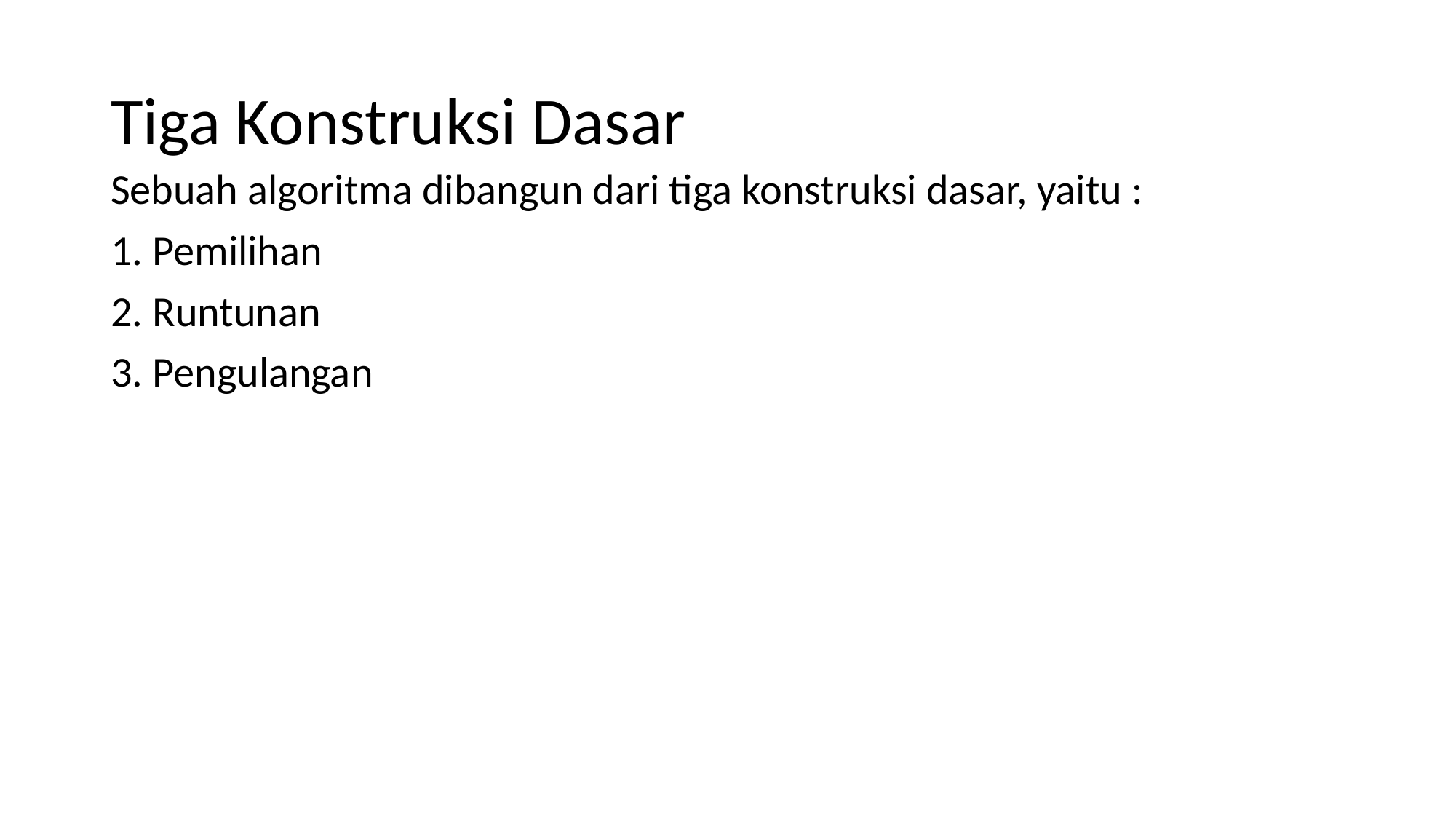

# Tiga Konstruksi Dasar
Sebuah algoritma dibangun dari tiga konstruksi dasar, yaitu :
1. Pemilihan
2. Runtunan
3. Pengulangan